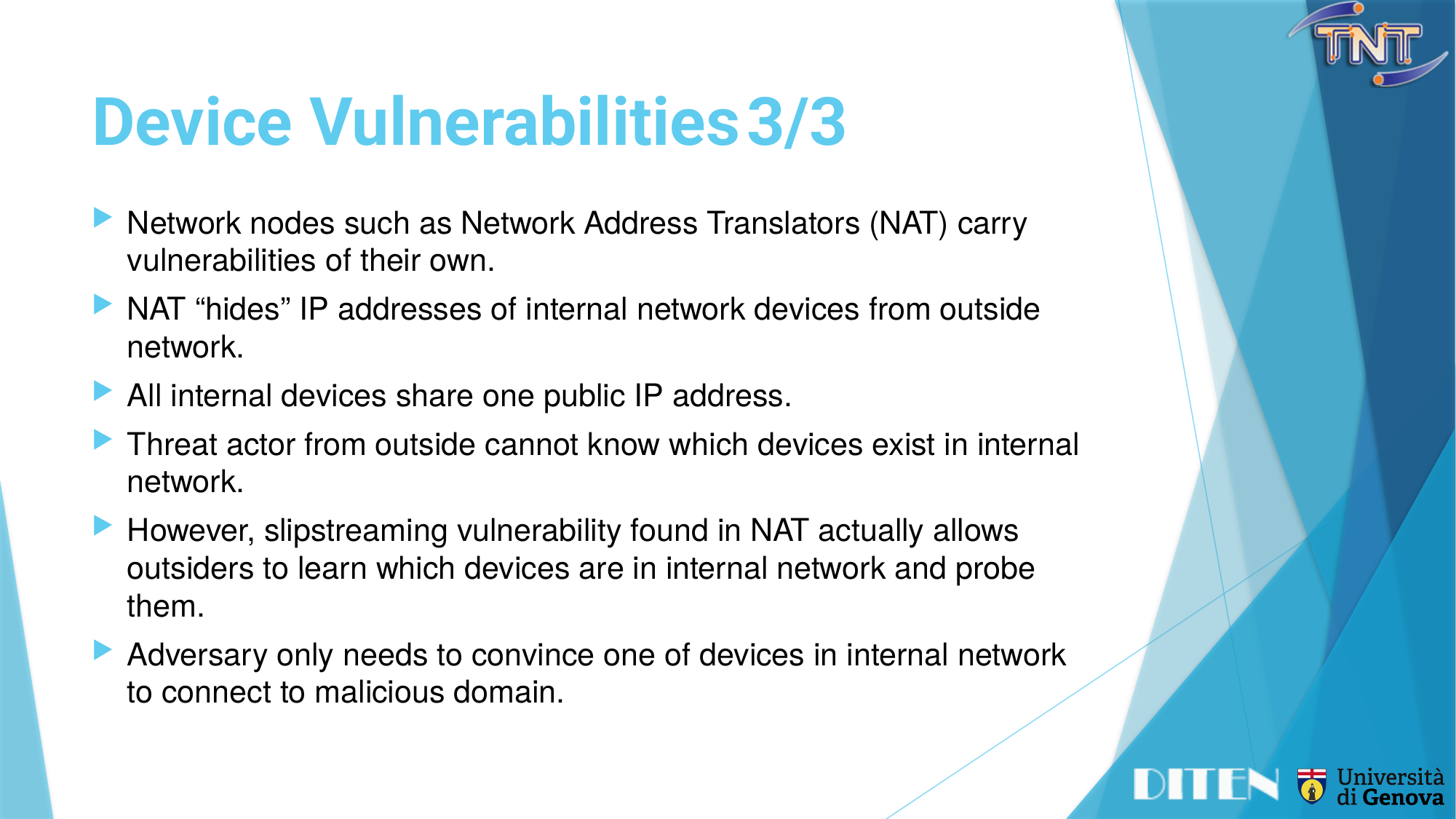

# Device Vulnerabilities	3/3
Network nodes such as Network Address Translators (NAT) carry vulnerabilities of their own.
NAT “hides” IP addresses of internal network devices from outside network.
All internal devices share one public IP address.
Threat actor from outside cannot know which devices exist in internal network.
However, slipstreaming vulnerability found in NAT actually allows outsiders to learn which devices are in internal network and probe them.
Adversary only needs to convince one of devices in internal network to connect to malicious domain.